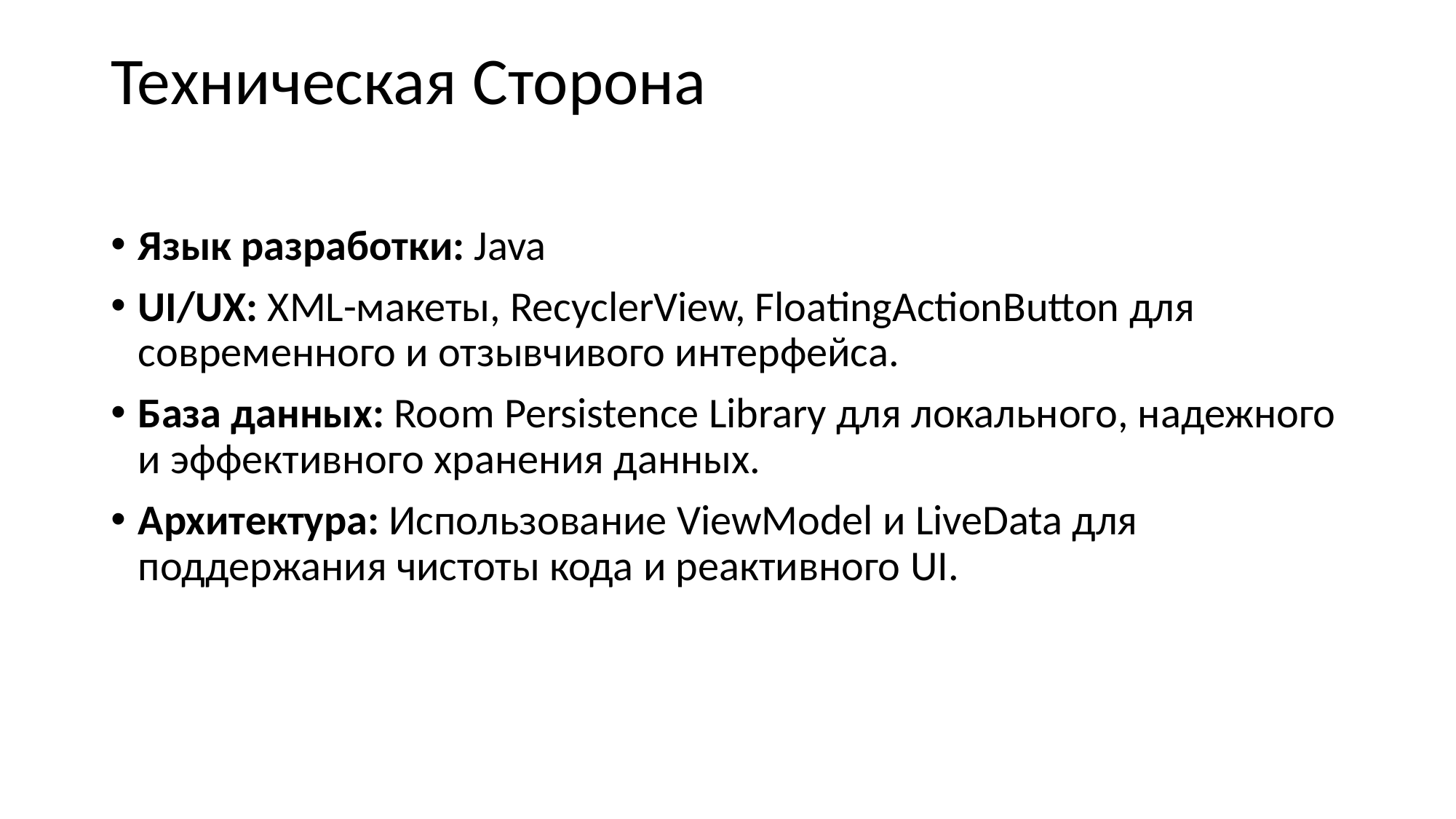

# Техническая Сторона
Язык разработки: Java
UI/UX: XML-макеты, RecyclerView, FloatingActionButton для современного и отзывчивого интерфейса.
База данных: Room Persistence Library для локального, надежного и эффективного хранения данных.
Архитектура: Использование ViewModel и LiveData для поддержания чистоты кода и реактивного UI.